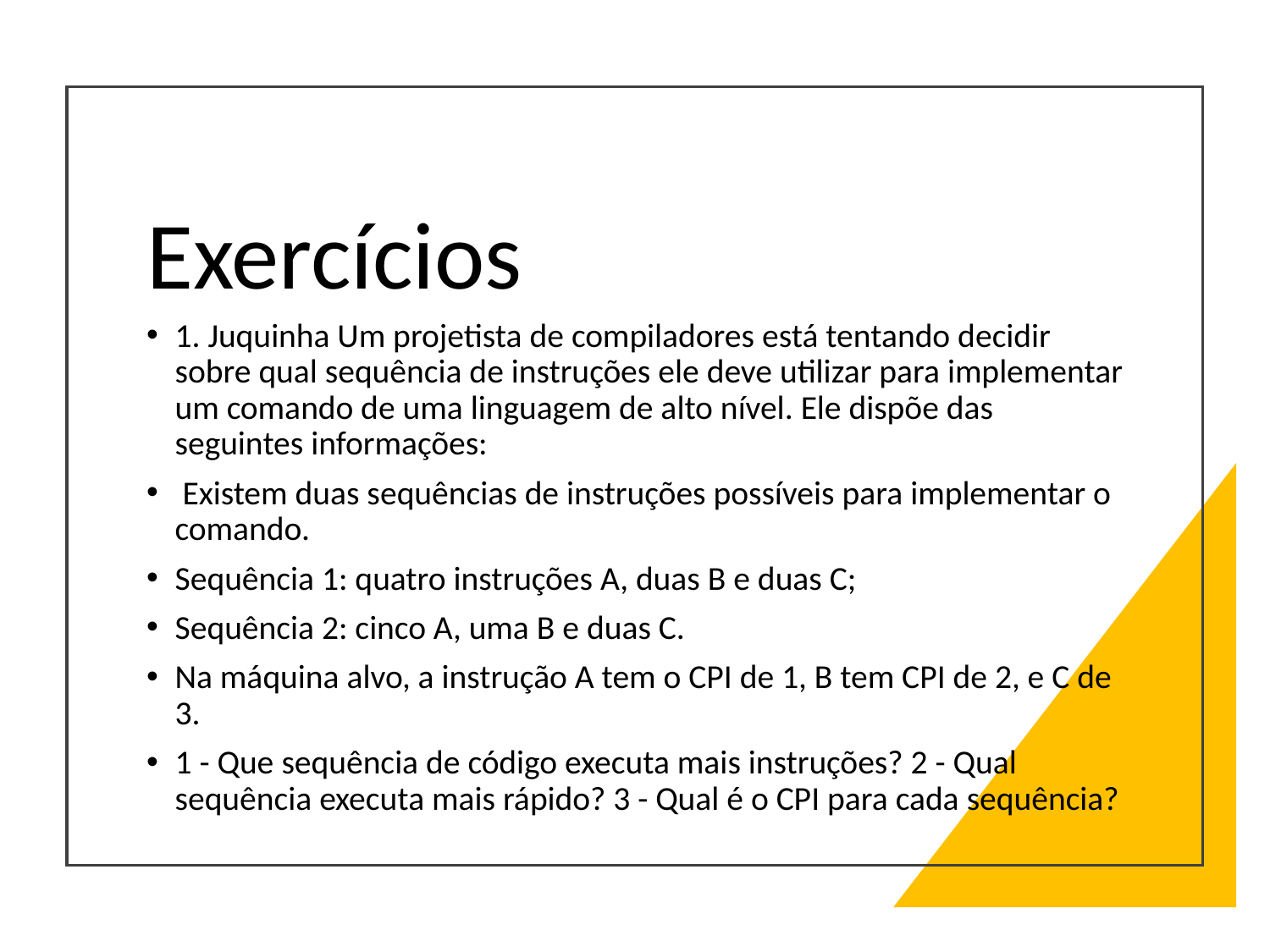

# Exercícios
1. Juquinha Um projetista de compiladores está tentando decidir sobre qual sequência de instruções ele deve utilizar para implementar um comando de uma linguagem de alto nível. Ele dispõe das seguintes informações:
 Existem duas sequências de instruções possíveis para implementar o comando.
Sequência 1: quatro instruções A, duas B e duas C;
Sequência 2: cinco A, uma B e duas C.
Na máquina alvo, a instrução A tem o CPI de 1, B tem CPI de 2, e C de 3.
1 - Que sequência de código executa mais instruções? 2 - Qual sequência executa mais rápido? 3 - Qual é o CPI para cada sequência?